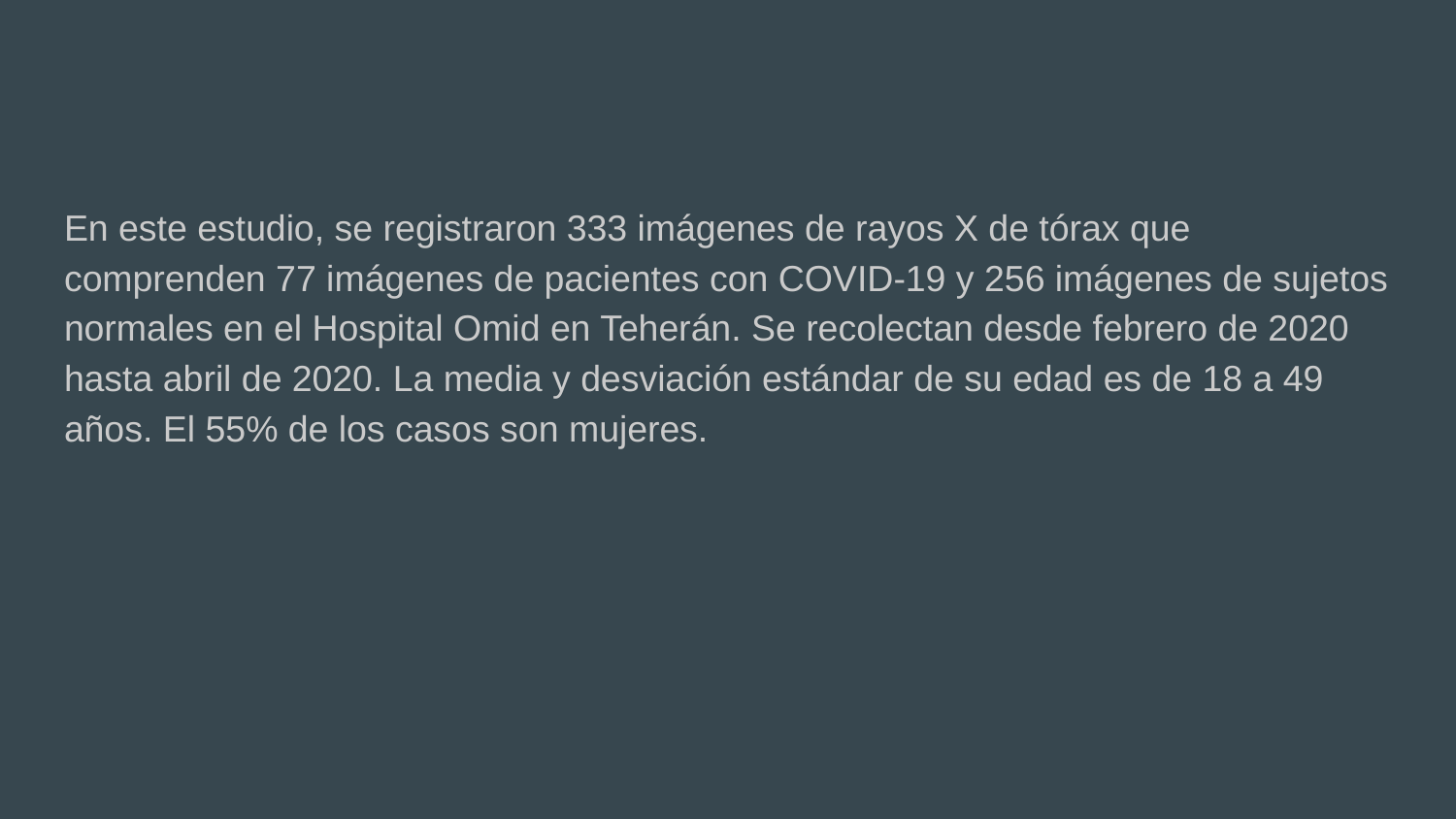

#
En este estudio, se registraron 333 imágenes de rayos X de tórax que comprenden 77 imágenes de pacientes con COVID-19 y 256 imágenes de sujetos normales en el Hospital Omid en Teherán. Se recolectan desde febrero de 2020 hasta abril de 2020. La media y desviación estándar de su edad es de 18 a 49 años. El 55% de los casos son mujeres.